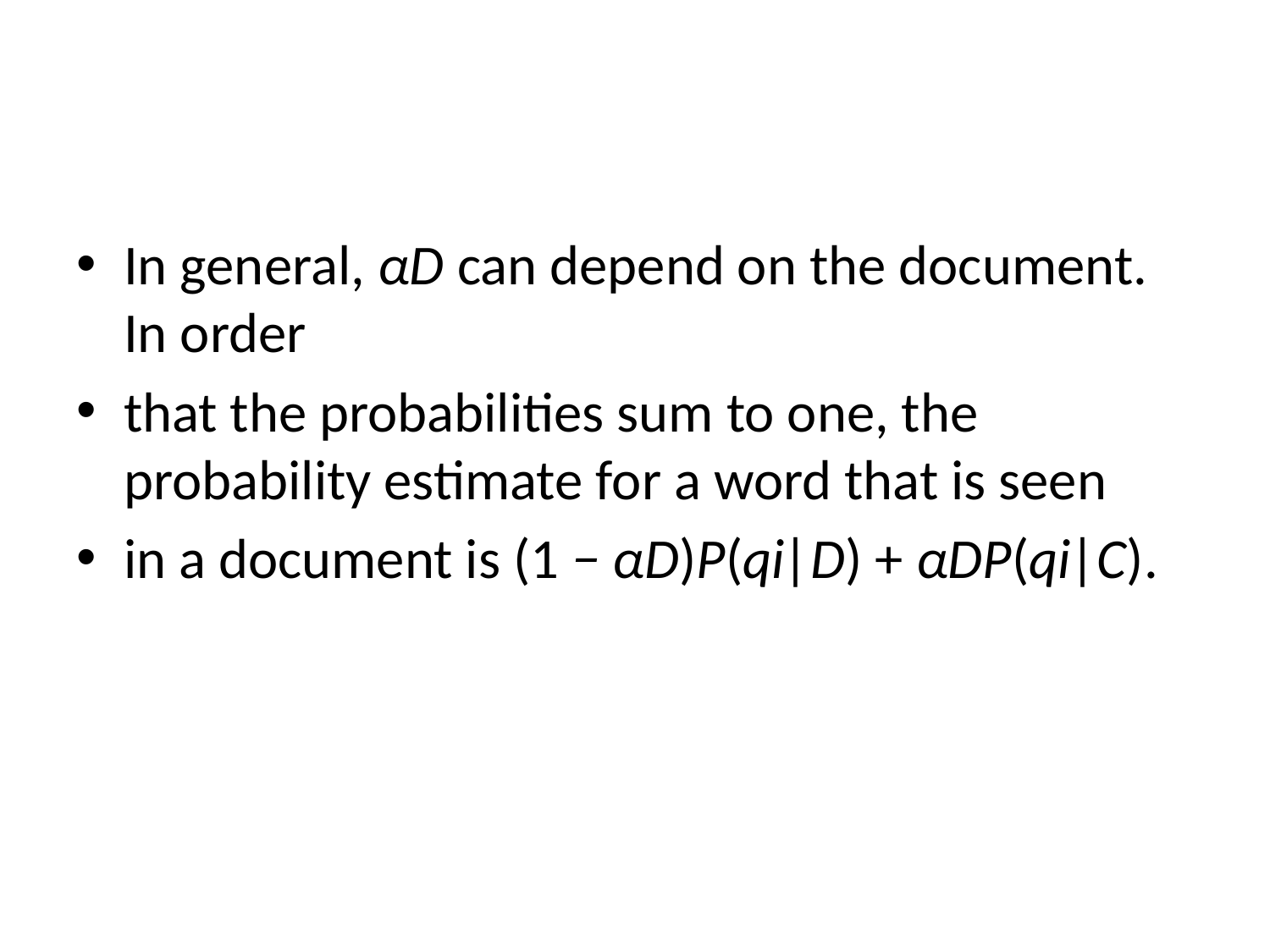

#
In general, αD can depend on the document. In order
that the probabilities sum to one, the probability estimate for a word that is seen
in a document is (1 − αD)P(qi|D) + αDP(qi|C).